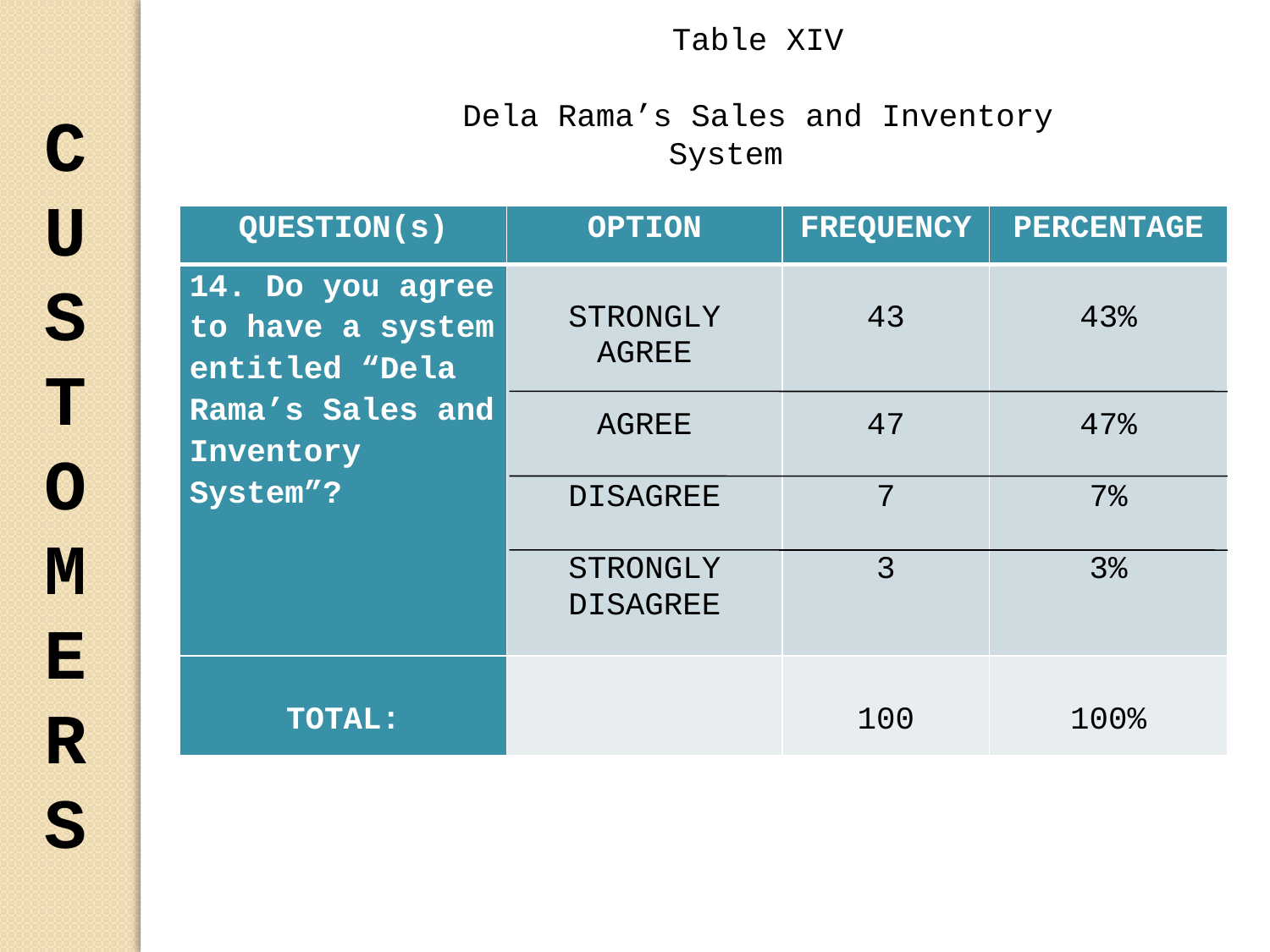

Table XIV

Dela Rama’s Sales and Inventory System
C
U
S
T
O
M
E
R
S
| QUESTION(s) | OPTION | FREQUENCY | PERCENTAGE |
| --- | --- | --- | --- |
| 14. Do you agree to have a system entitled “Dela Rama’s Sales and Inventory System”? | STRONGLY AGREE AGREE   DISAGREE   STRONGLY DISAGREE | 43   47   7   3 | 43%   47%   7%   3% |
| TOTAL: |  | 100 | 100% |